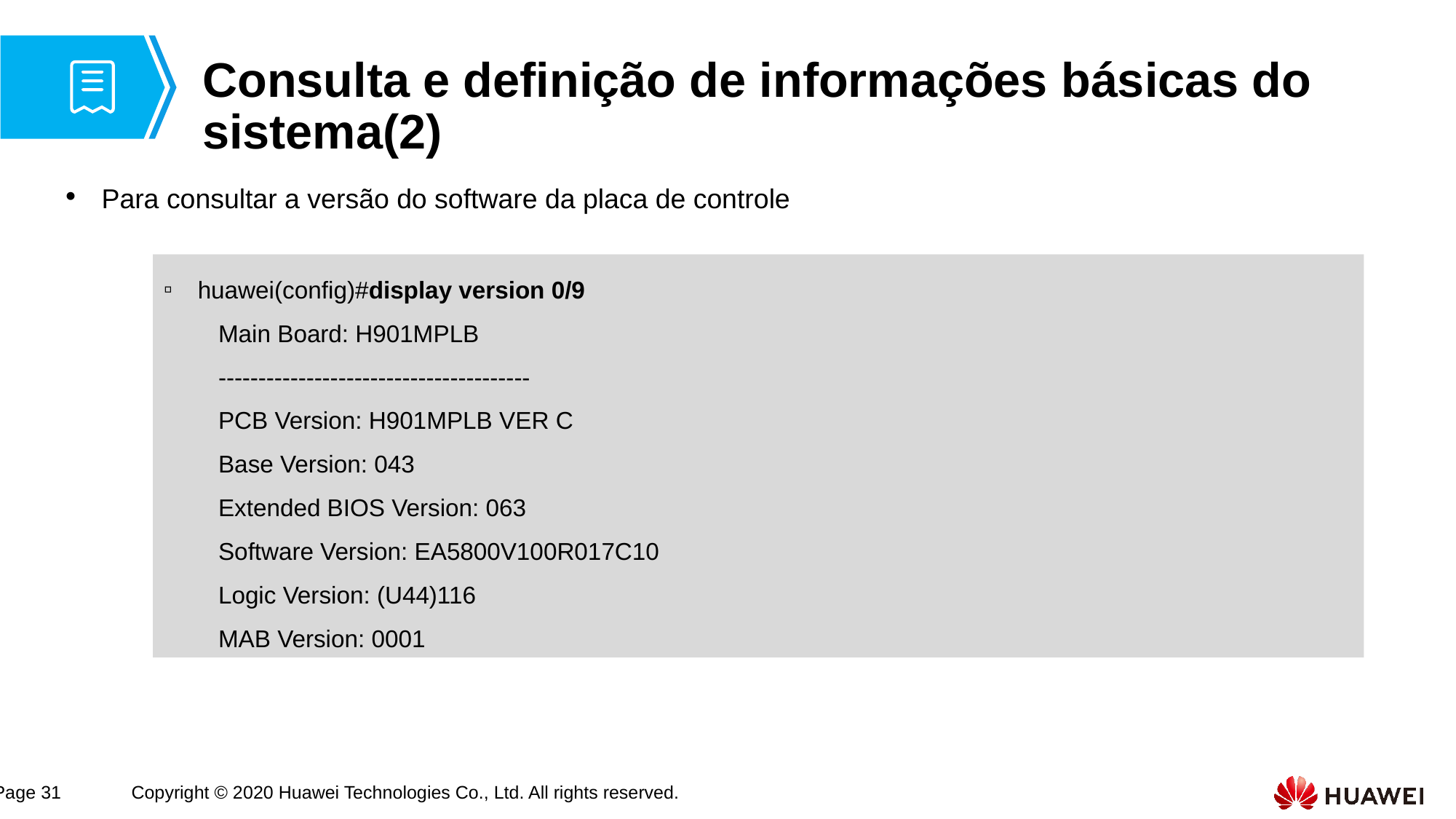

# Consulta e definição de informações básicas do sistema(2)
Para consultar a versão do software da placa de controle
huawei(config)#display version 0/9
Main Board: H901MPLB
---------------------------------------
PCB Version: H901MPLB VER C
Base Version: 043
Extended BIOS Version: 063
Software Version: EA5800V100R017C10
Logic Version: (U44)116
MAB Version: 0001